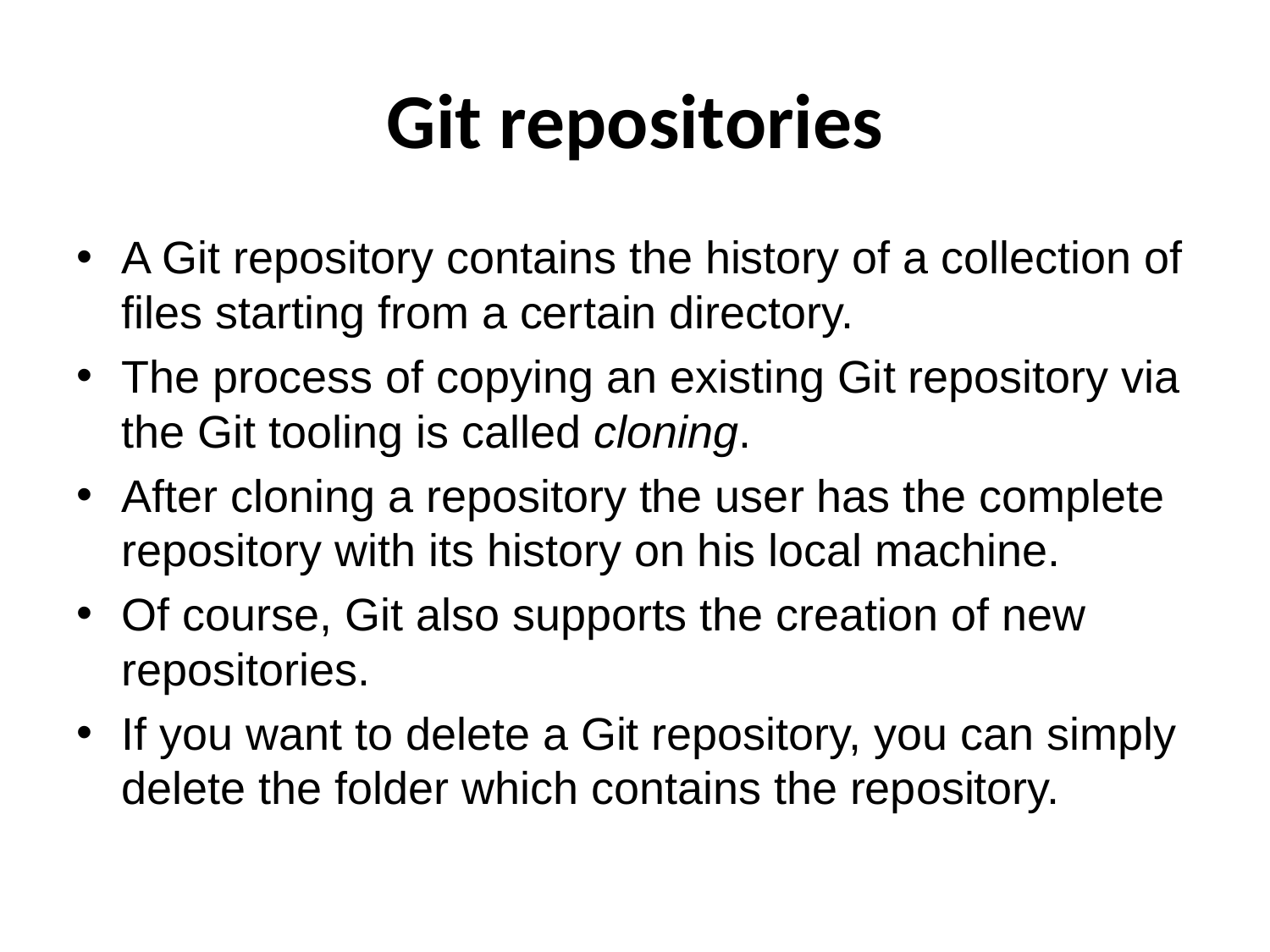

# Git repositories
A Git repository contains the history of a collection of files starting from a certain directory.
The process of copying an existing Git repository via the Git tooling is called cloning.
After cloning a repository the user has the complete repository with its history on his local machine.
Of course, Git also supports the creation of new repositories.
If you want to delete a Git repository, you can simply delete the folder which contains the repository.